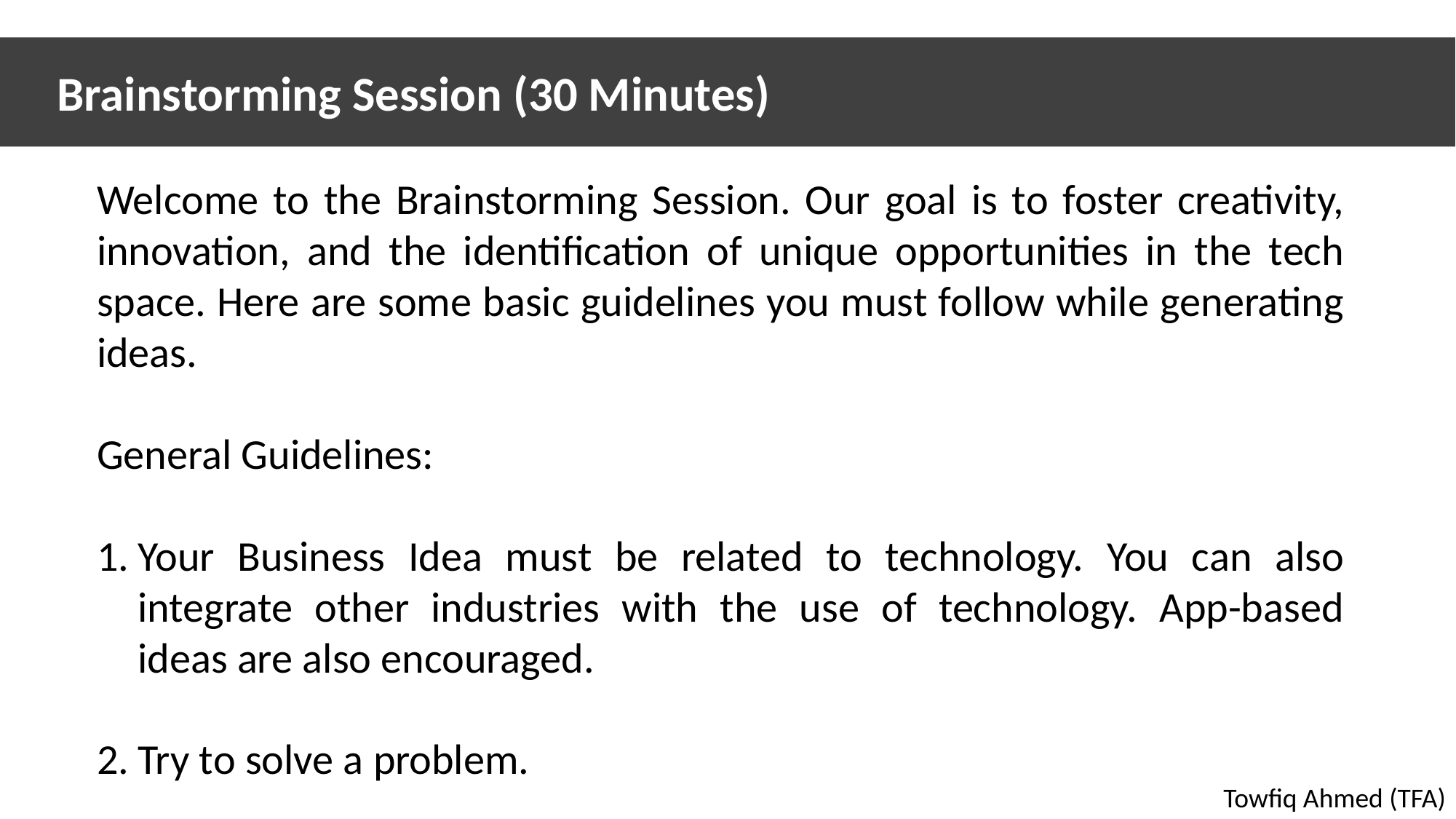

Brainstorming Session (30 Minutes)
Welcome to the Brainstorming Session. Our goal is to foster creativity, innovation, and the identification of unique opportunities in the tech space. Here are some basic guidelines you must follow while generating ideas.

General Guidelines:

Your Business Idea must be related to technology. You can also integrate other industries with the use of technology. App-based ideas are also encouraged.

Try to solve a problem.
Towfiq Ahmed (TFA)